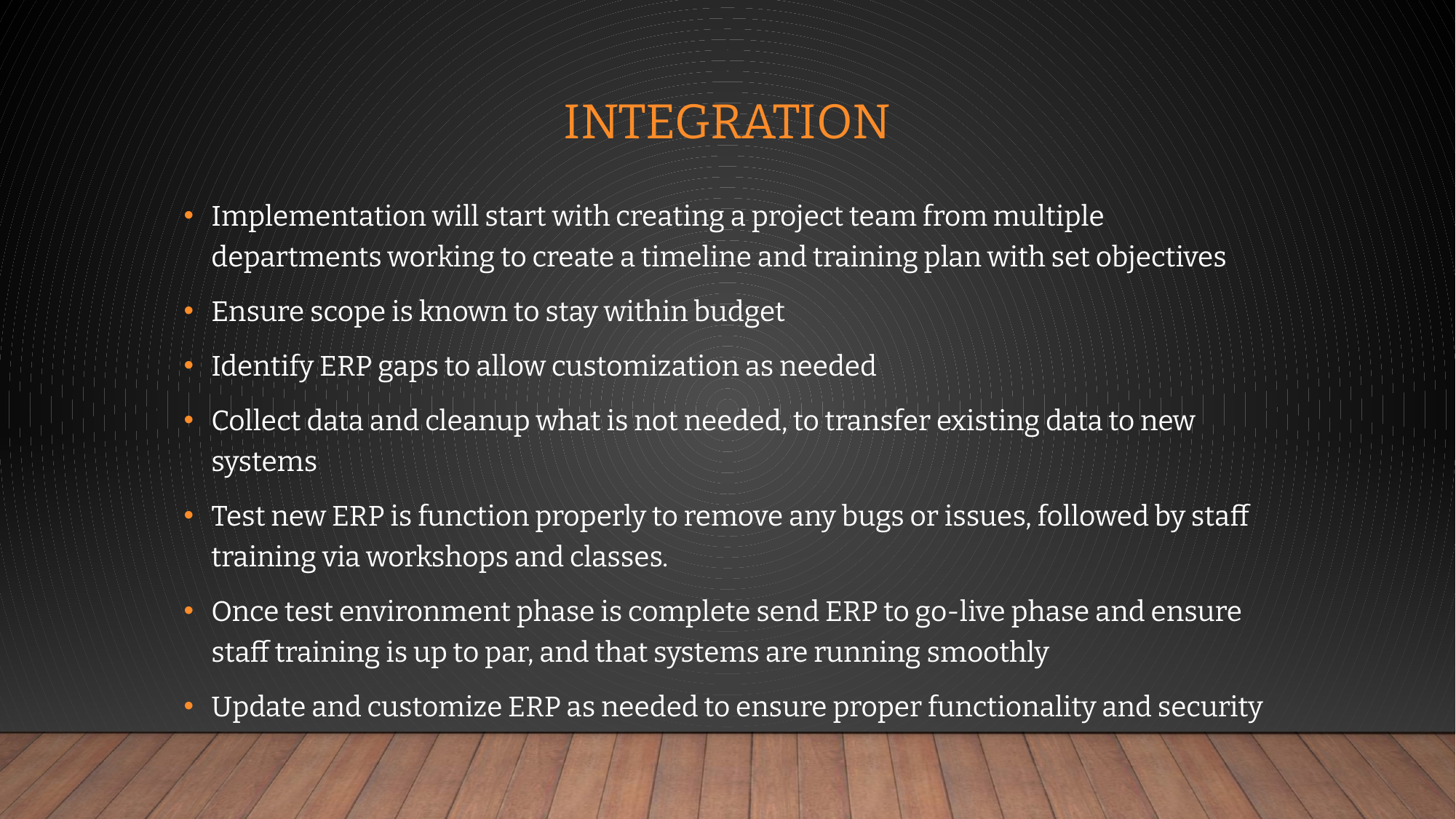

# Integration
Implementation will start with creating a project team from multiple departments working to create a timeline and training plan with set objectives
Ensure scope is known to stay within budget
Identify ERP gaps to allow customization as needed
Collect data and cleanup what is not needed, to transfer existing data to new systems
Test new ERP is function properly to remove any bugs or issues, followed by staff training via workshops and classes.
Once test environment phase is complete send ERP to go-live phase and ensure staff training is up to par, and that systems are running smoothly
Update and customize ERP as needed to ensure proper functionality and security